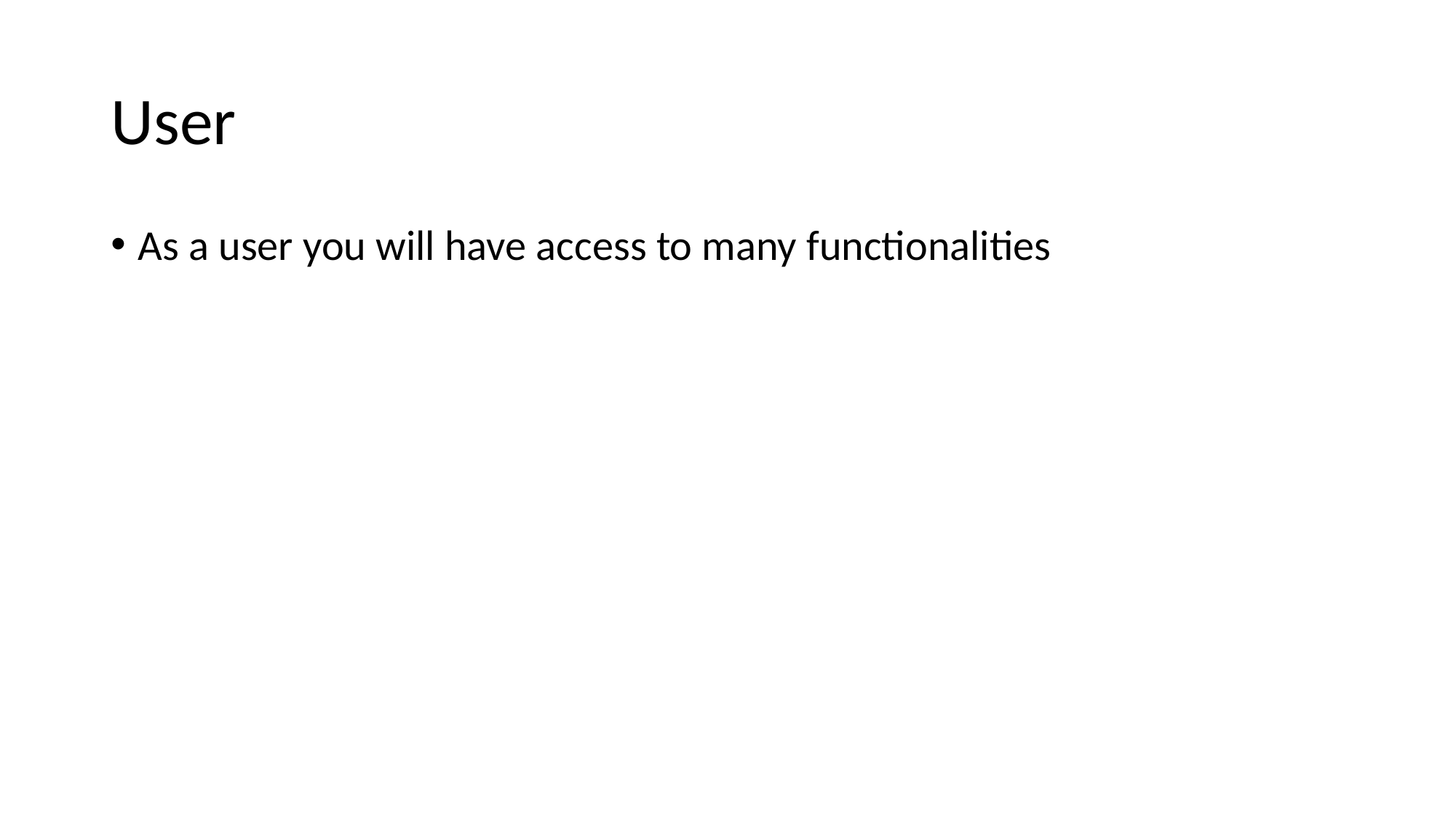

# User
As a user you will have access to many functionalities